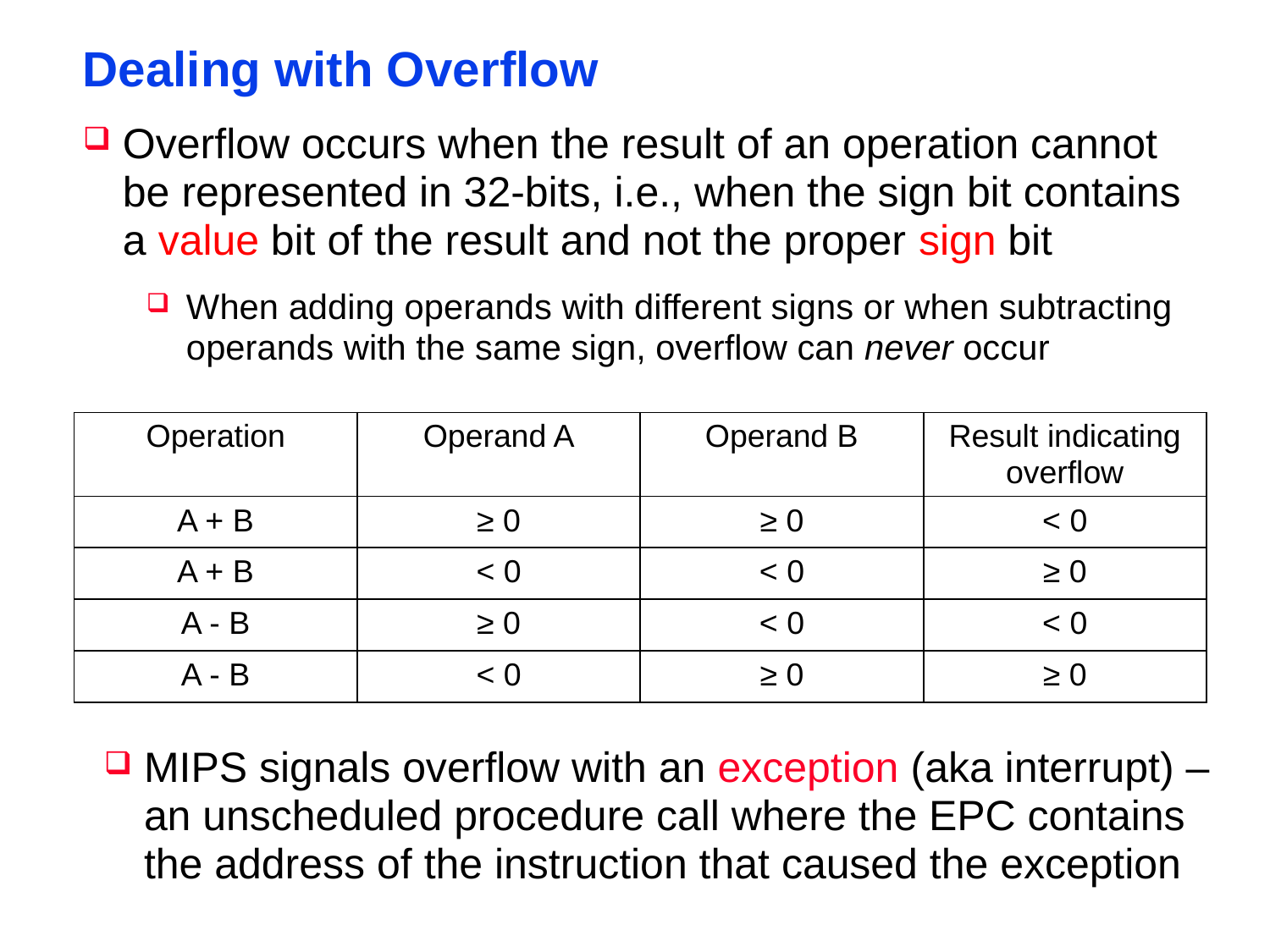

# Dealing with Overflow
Overflow occurs when the result of an operation cannot be represented in 32-bits, i.e., when the sign bit contains a value bit of the result and not the proper sign bit
When adding operands with different signs or when subtracting operands with the same sign, overflow can never occur
| Operation | Operand A | Operand B | Result indicating overflow |
| --- | --- | --- | --- |
| A + B | ≥ 0 | ≥ 0 | < 0 |
| A + B | < 0 | < 0 | ≥ 0 |
| A - B | ≥ 0 | < 0 | < 0 |
| A - B | < 0 | ≥ 0 | ≥ 0 |
MIPS signals overflow with an exception (aka interrupt) – an unscheduled procedure call where the EPC contains the address of the instruction that caused the exception